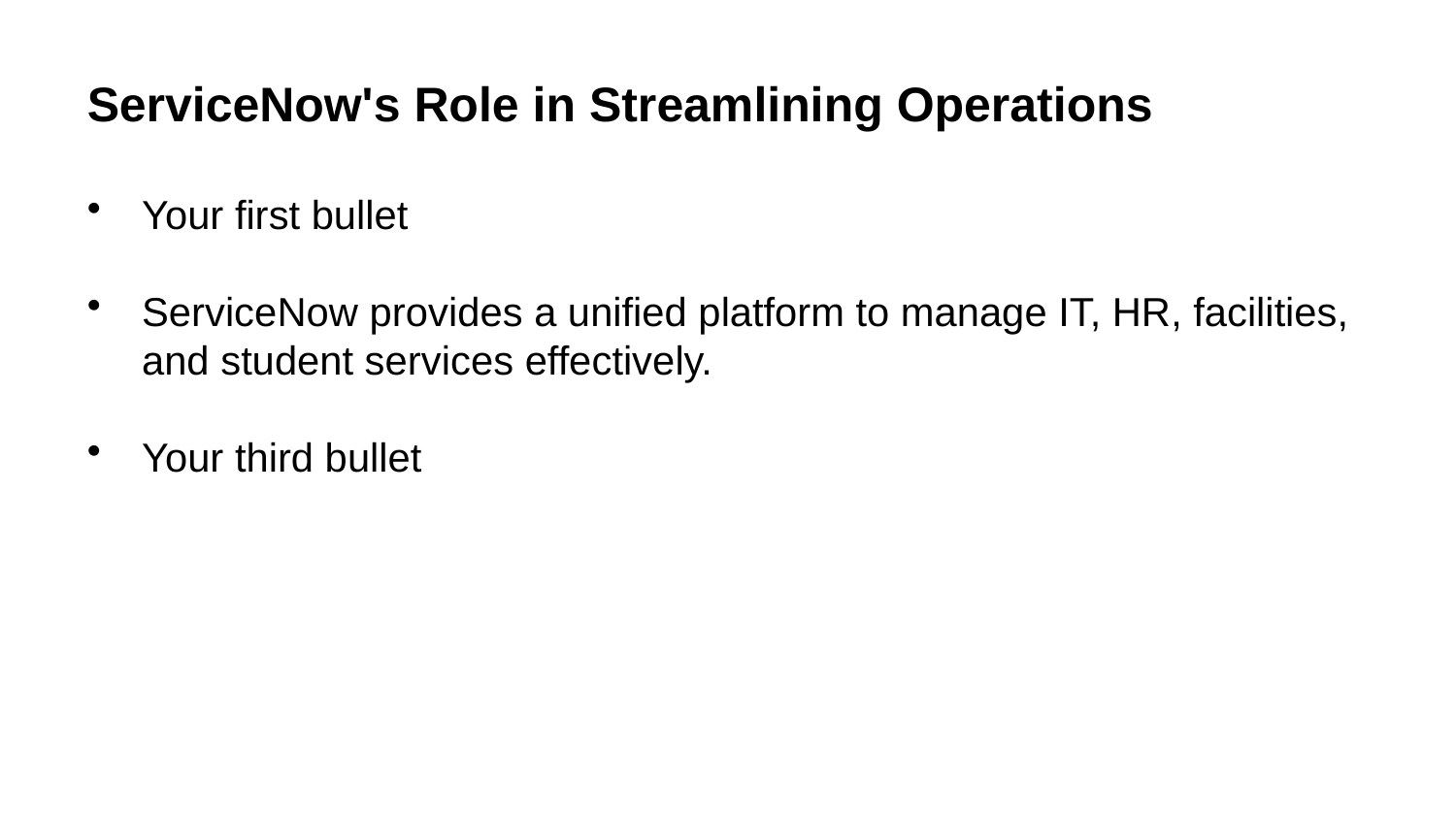

ServiceNow's Role in Streamlining Operations
Your first bullet

ServiceNow provides a unified platform to manage IT, HR, facilities, and student services effectively.

Your third bullet